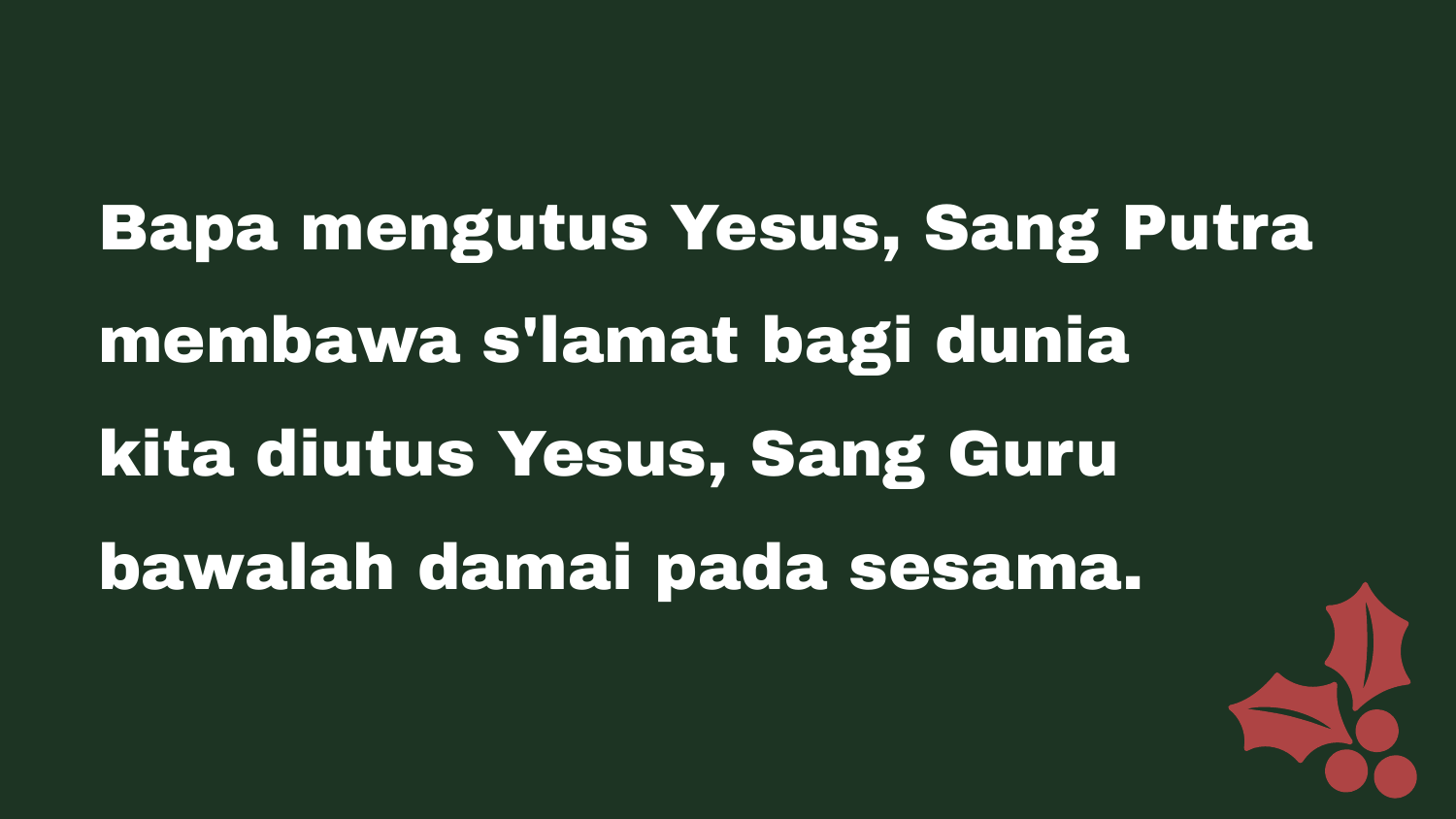

Bapa mengutus Yesus, Sang Putra
membawa s'lamat bagi dunia
kita diutus Yesus, Sang Guru
bawalah damai pada sesama.